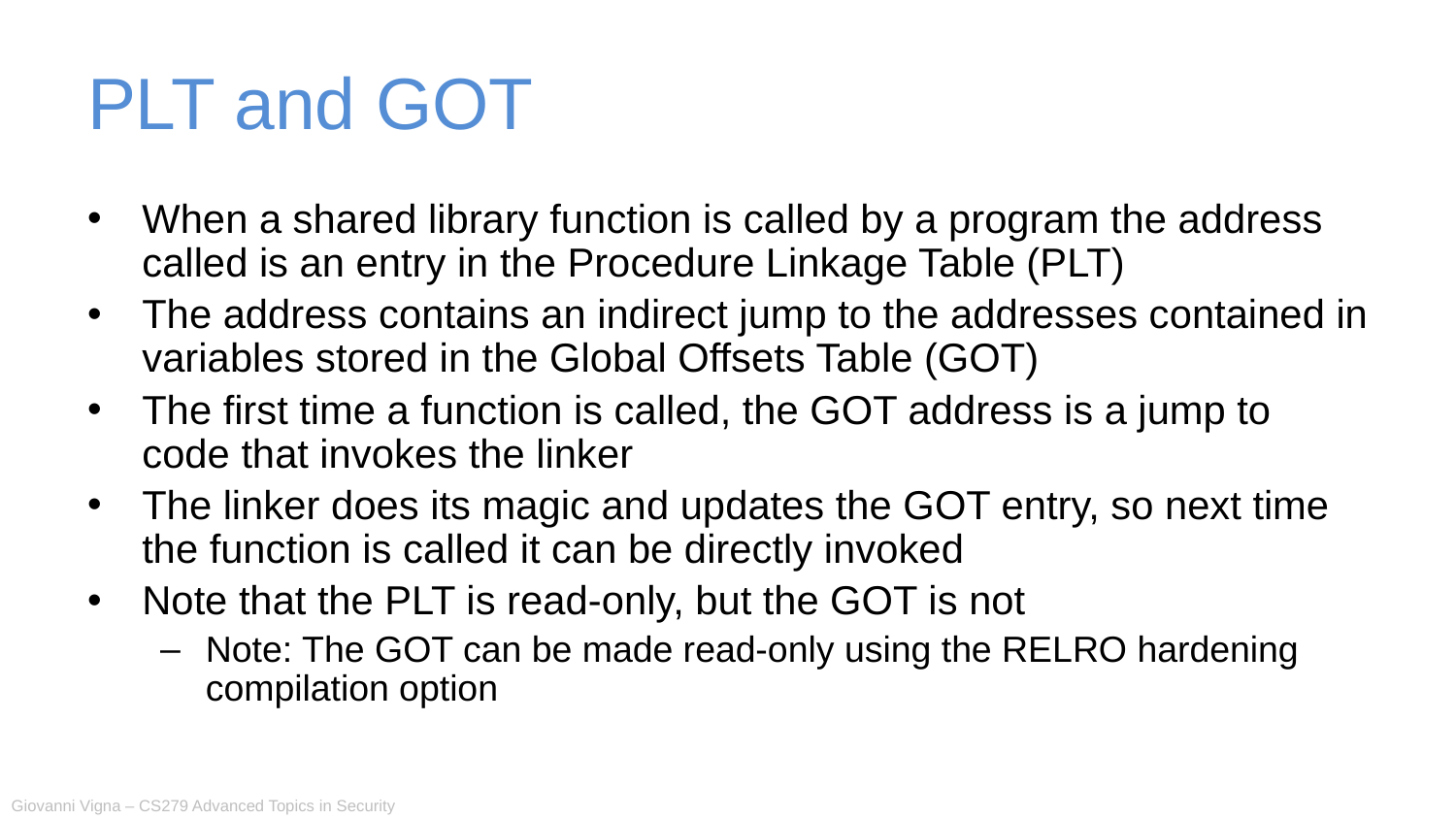

# PLT and GOT
When a shared library function is called by a program the address called is an entry in the Procedure Linkage Table (PLT)
The address contains an indirect jump to the addresses contained in variables stored in the Global Offsets Table (GOT)
The first time a function is called, the GOT address is a jump to code that invokes the linker
The linker does its magic and updates the GOT entry, so next time the function is called it can be directly invoked
Note that the PLT is read-only, but the GOT is not
Note: The GOT can be made read-only using the RELRO hardening compilation option